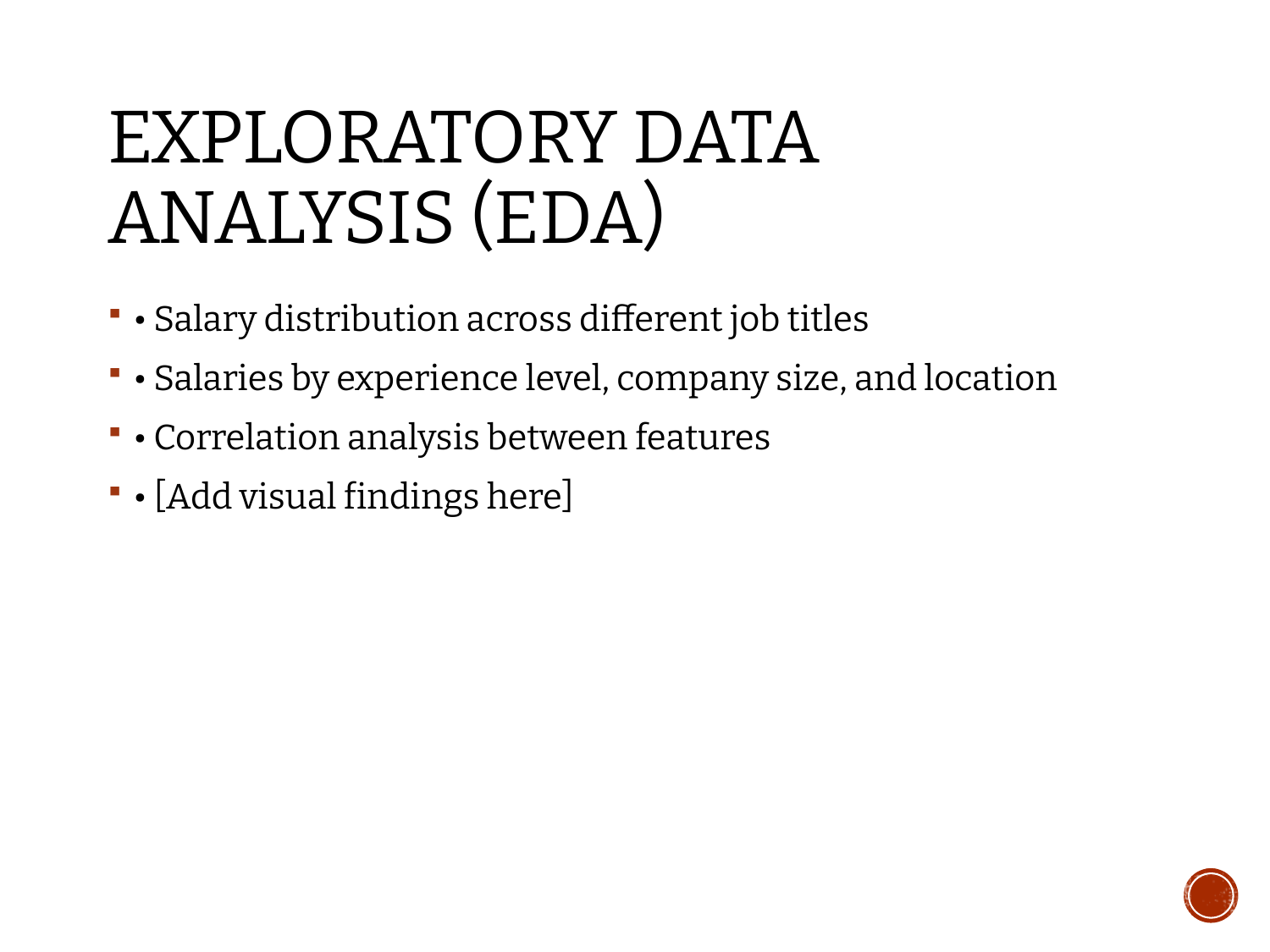

# Exploratory Data Analysis (EDA)
• Salary distribution across different job titles
• Salaries by experience level, company size, and location
• Correlation analysis between features
• [Add visual findings here]